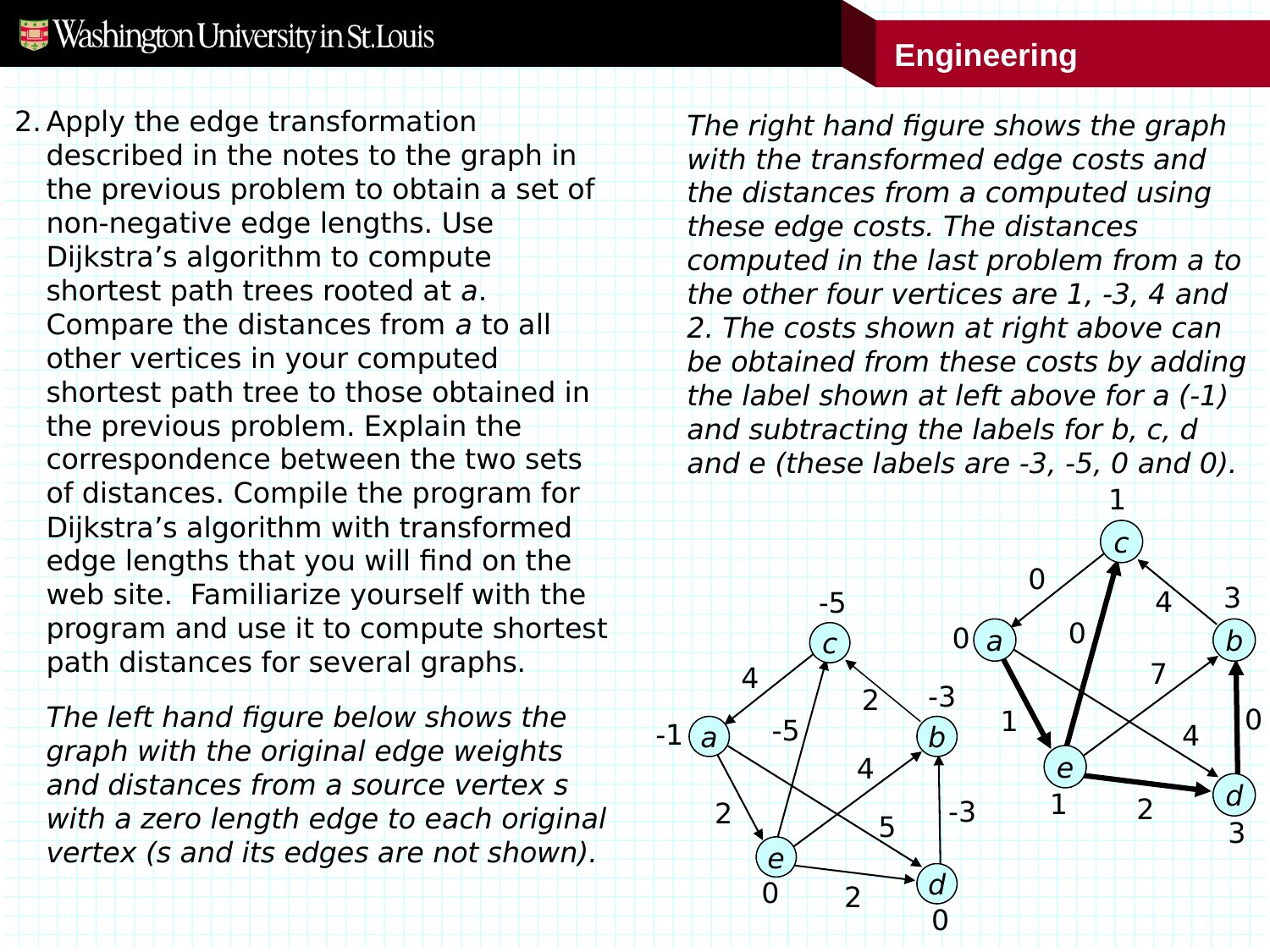

2.	Apply the edge transformation described in the notes to the graph in the previous problem to obtain a set of non-negative edge lengths. Use Dijkstra’s algorithm to compute shortest path trees rooted at a. Compare the distances from a to all other vertices in your computed shortest path tree to those obtained in the previous problem. Explain the correspondence between the two sets of distances. Compile the program for Dijkstra’s algorithm with transformed edge lengths that you will find on the web site.  Familiarize yourself with the program and use it to compute shortest path distances for several graphs.
	The left hand figure below shows the graph with the original edge weights and distances from a source vertex s with a zero length edge to each original vertex (s and its edges are not shown).
The right hand figure shows the graph with the transformed edge costs and the distances from a computed using these edge costs. The distances computed in the last problem from a to the other four vertices are 1, -3, 4 and 2. The costs shown at right above can be obtained from these costs by adding the label shown at left above for a (-1) and subtracting the labels for b, c, d and e (these labels are -3, -5, 0 and 0).

1
c

0
3
4
0
a
b
0

7

0
1
4
e

d
1
2
3
-5
c

4
-3
2
-5
-1
a
b

4

-3
2
5
e

d
0
2
0